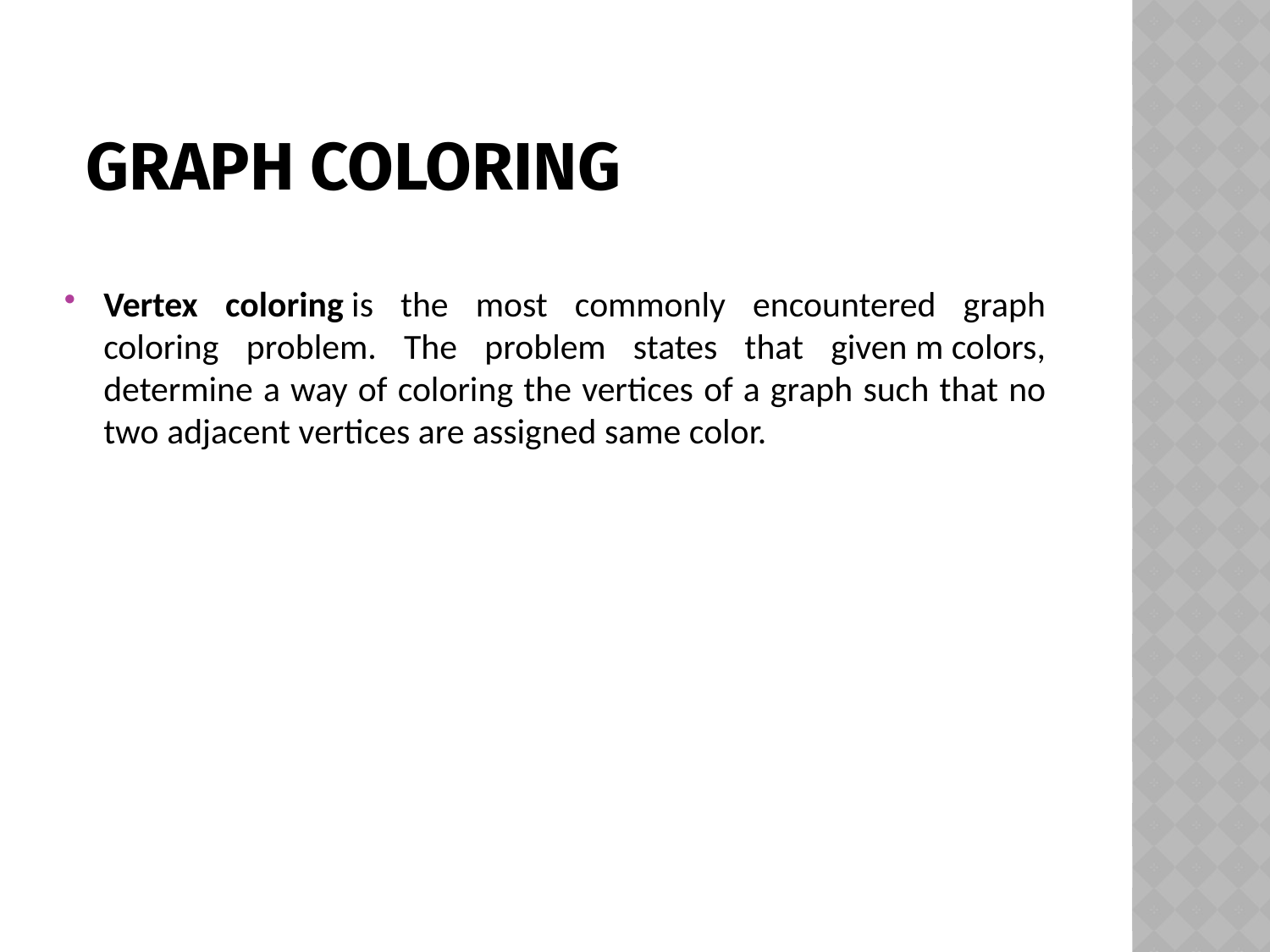

# Graph coloring
Vertex coloring is the most commonly encountered graph coloring problem. The problem states that given m colors, determine a way of coloring the vertices of a graph such that no two adjacent vertices are assigned same color.